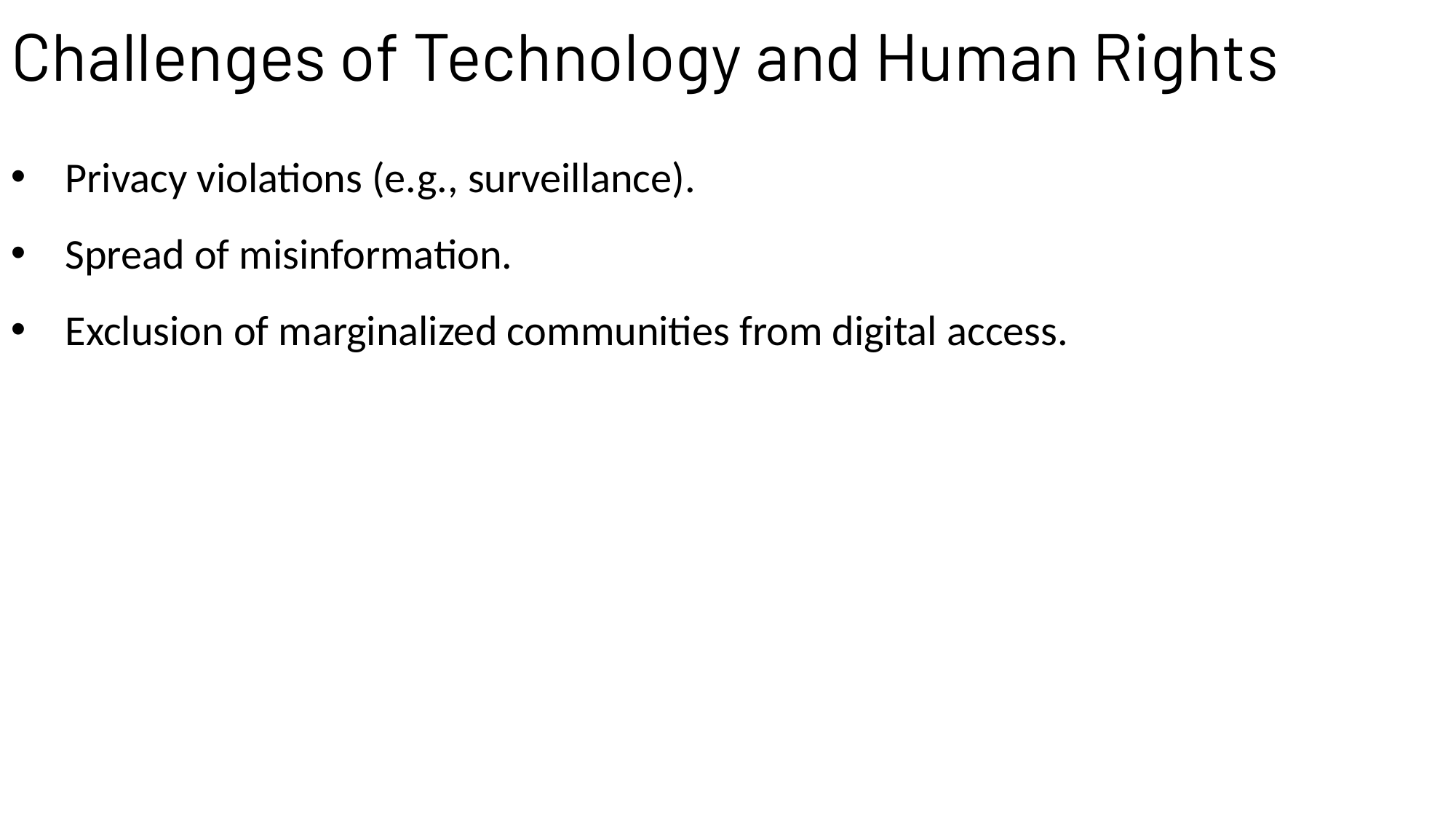

# Challenges of Technology and Human Rights
Privacy violations (e.g., surveillance).
Spread of misinformation.
Exclusion of marginalized communities from digital access.